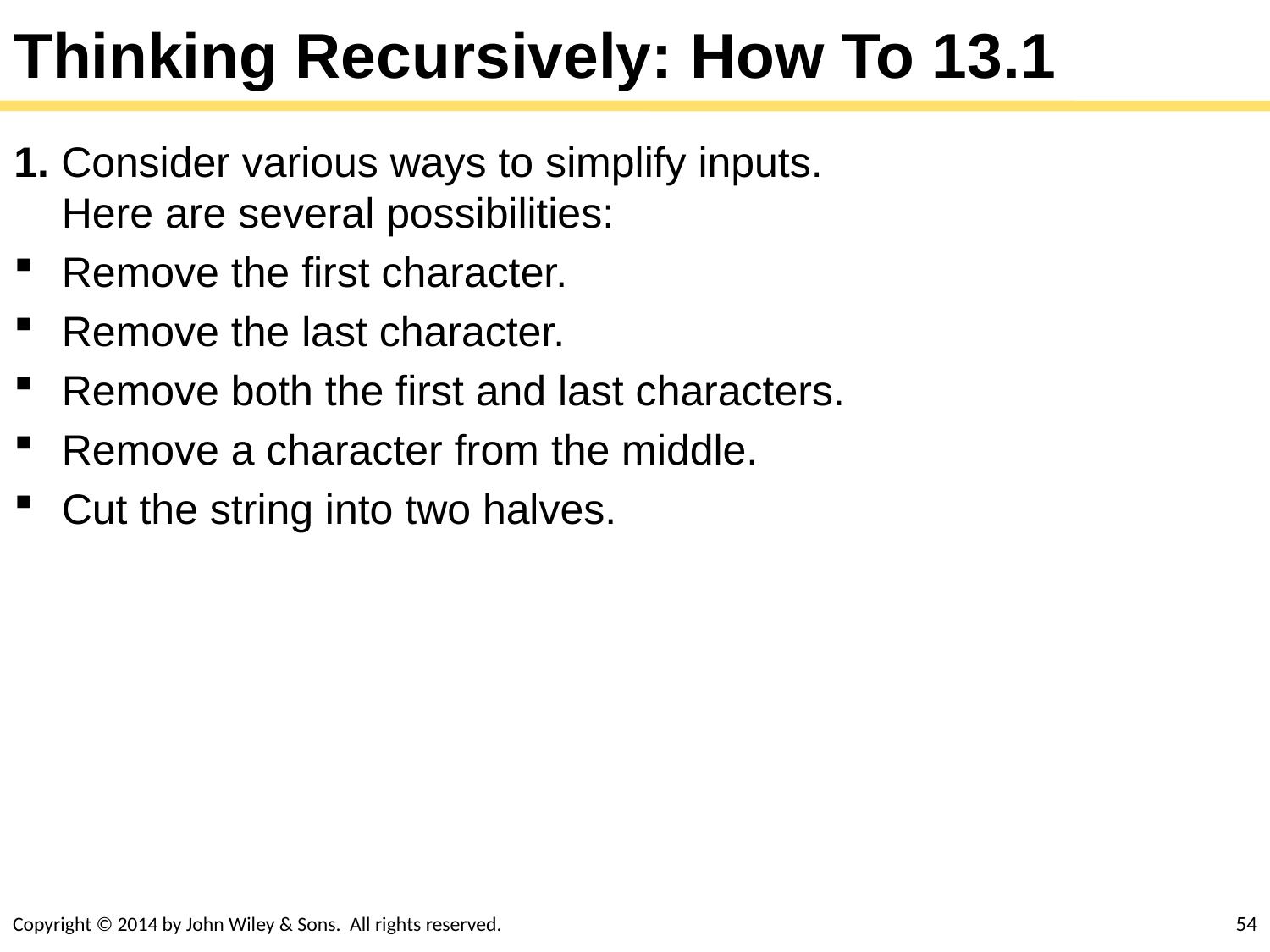

# Thinking Recursively: How To 13.1
1. Consider various ways to simplify inputs.
Here are several possibilities:
Remove the first character.
Remove the last character.
Remove both the first and last characters.
Remove a character from the middle.
Cut the string into two halves.